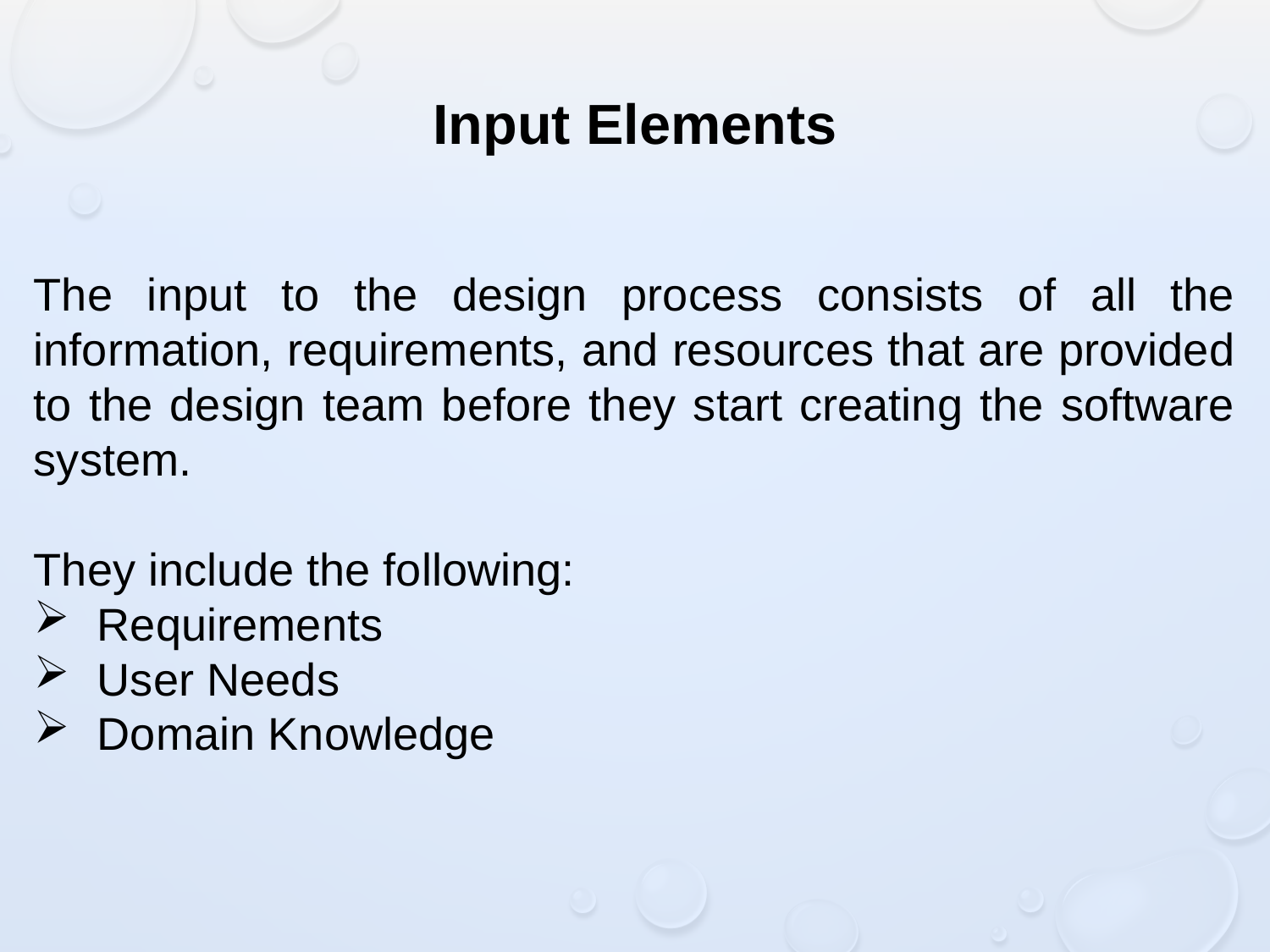

Input Elements

The input to the design process consists of all the information, requirements, and resources that are provided to the design team before they start creating the software system.

They include the following:
Requirements
User Needs
Domain Knowledge